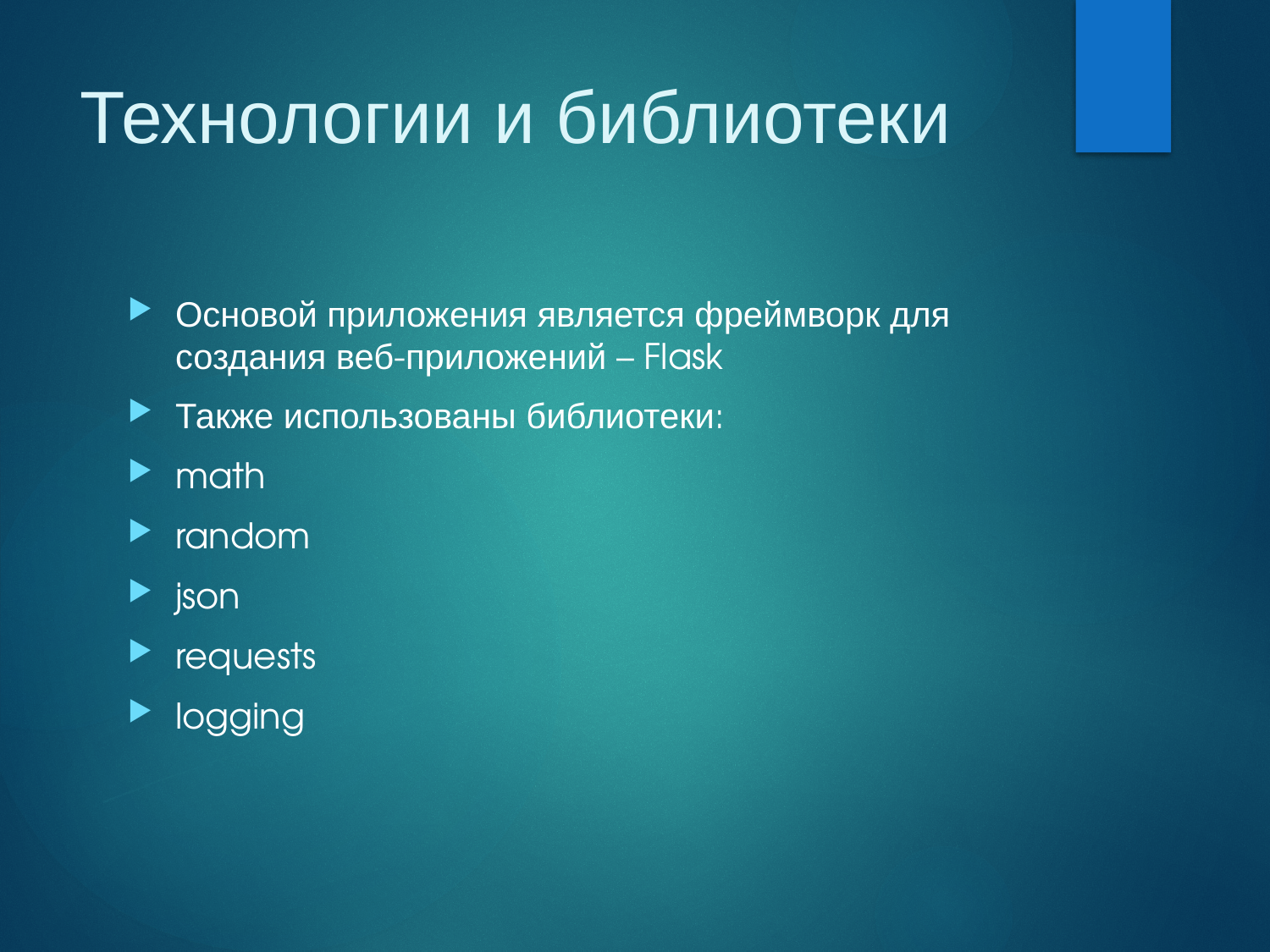

# Технологии и библиотеки
Основой приложения является фреймворк для создания веб-приложений – Flask
Также использованы библиотеки:
math
random
json
requests
logging